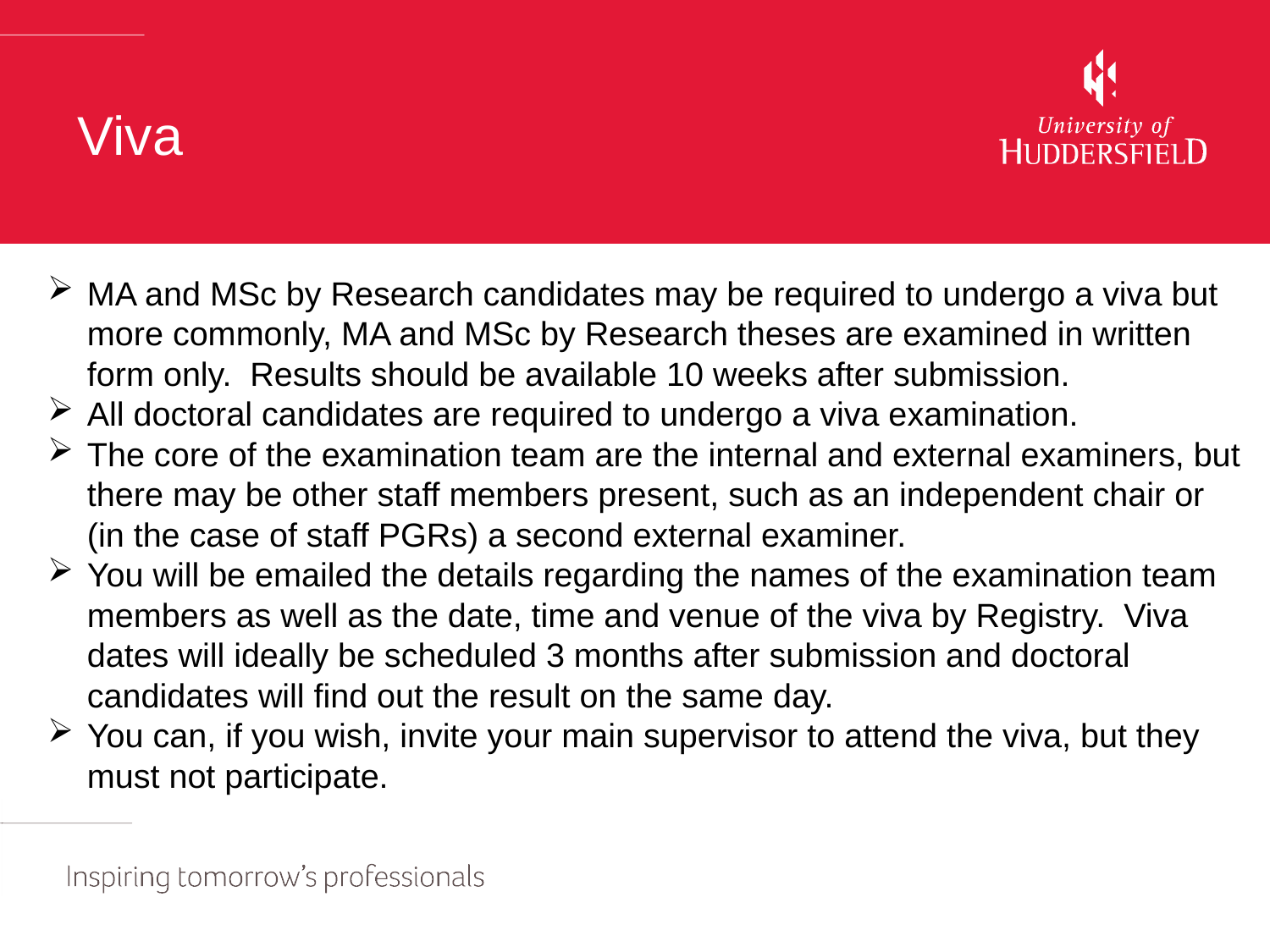

# Viva
MA and MSc by Research candidates may be required to undergo a viva but more commonly, MA and MSc by Research theses are examined in written form only.  Results should be available 10 weeks after submission.
All doctoral candidates are required to undergo a viva examination.
The core of the examination team are the internal and external examiners, but there may be other staff members present, such as an independent chair or (in the case of staff PGRs) a second external examiner.
You will be emailed the details regarding the names of the examination team members as well as the date, time and venue of the viva by Registry.  Viva dates will ideally be scheduled 3 months after submission and doctoral candidates will find out the result on the same day.
You can, if you wish, invite your main supervisor to attend the viva, but they must not participate.